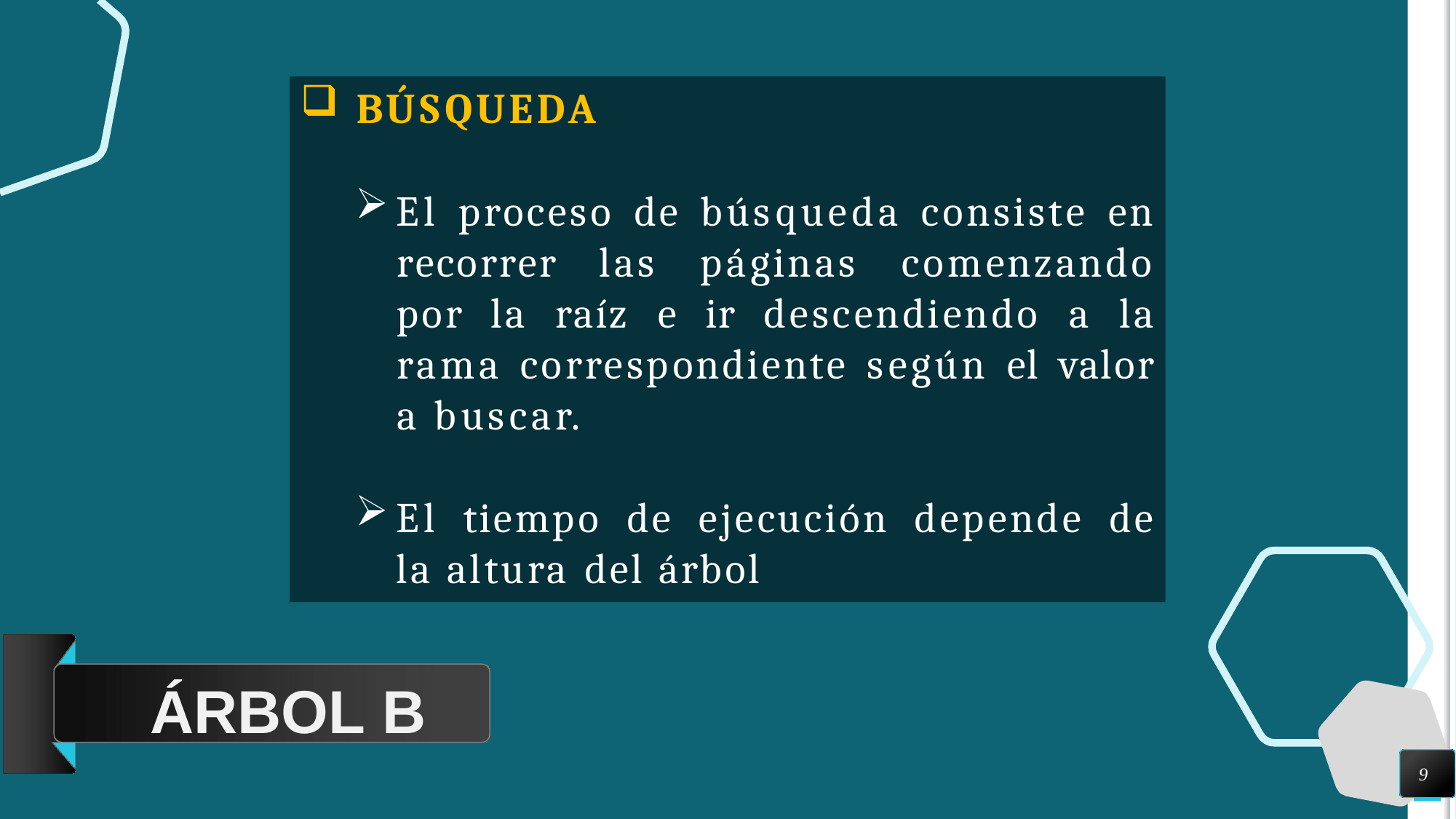

BÚSQUEDA

El proceso de búsqueda consiste en recorrer  las  páginas  comenzando por  la  raíz  e  ir  descendiendo  a  la rama correspondiente según el valor a buscar.

El  tiempo  de  ejecución  depende  de la altura del árbol

ÁRBOL B
9